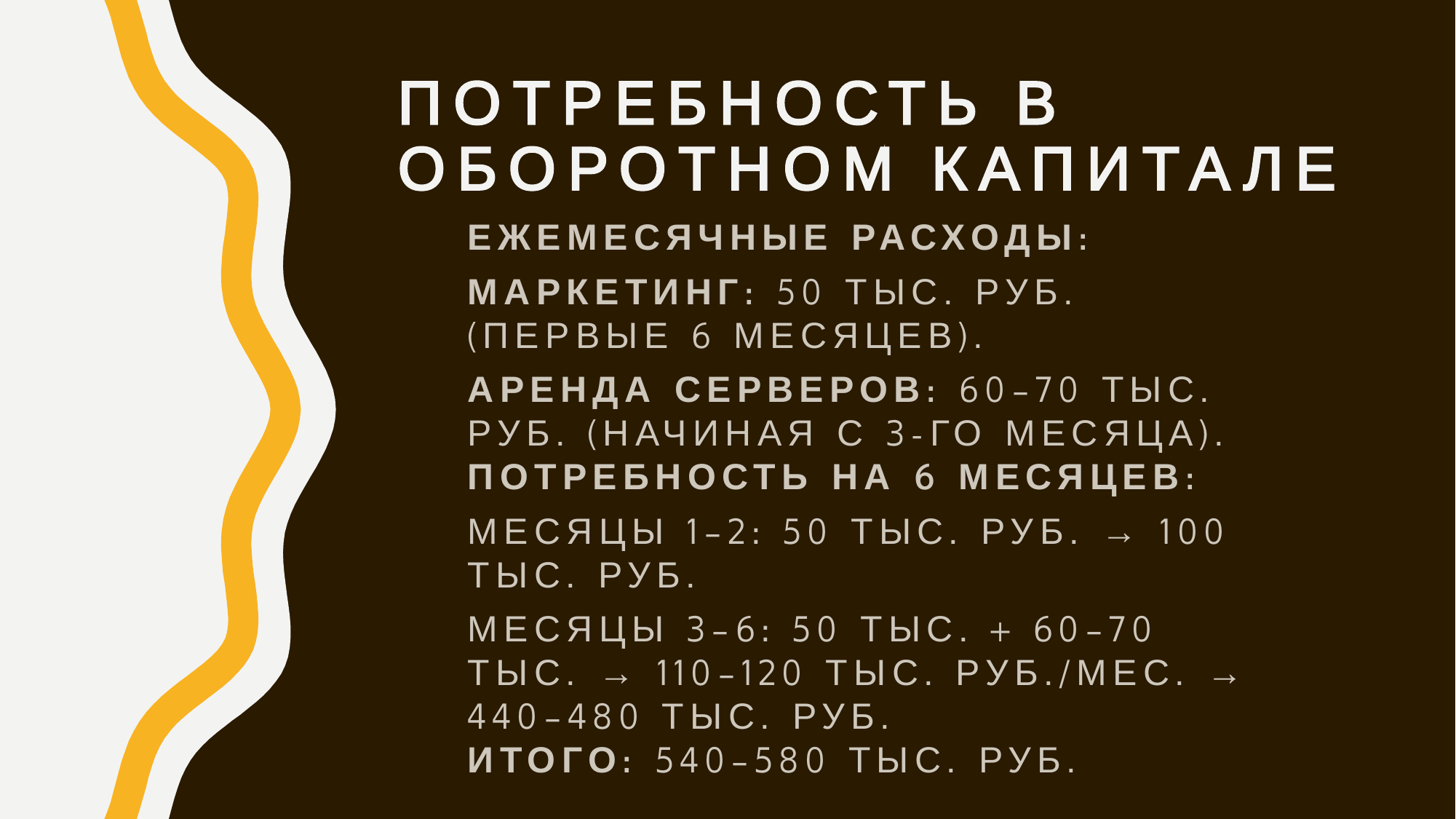

# Потребность в оборотном капитале
Ежемесячные расходы:
Маркетинг: 50 тыс. руб. (первые 6 месяцев).
Аренда серверов: 60–70 тыс. руб. (начиная с 3-го месяца).
Потребность на 6 месяцев:
Месяцы 1–2: 50 тыс. руб. → 100 тыс. руб.
Месяцы 3–6: 50 тыс. + 60–70 тыс. → 110–120 тыс. руб./мес. → 440–480 тыс. руб.
Итого: 540–580 тыс. руб.